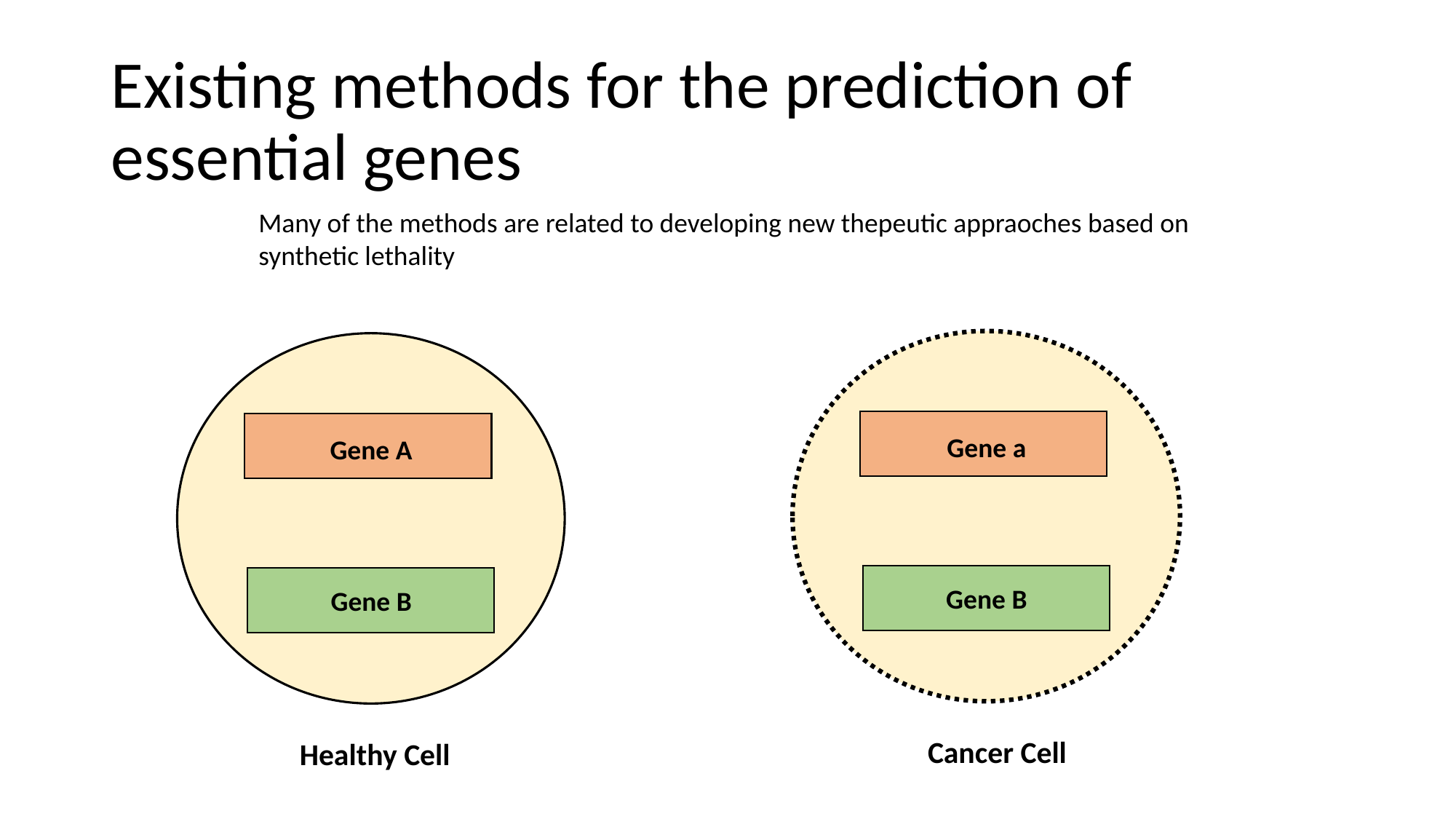

# Existing methods for the prediction of essential genes
Many of the methods are related to developing new thepeutic appraoches based on synthetic lethality

Gene a

Gene B

Gene A

Gene B
Cancer Cell
Healthy Cell